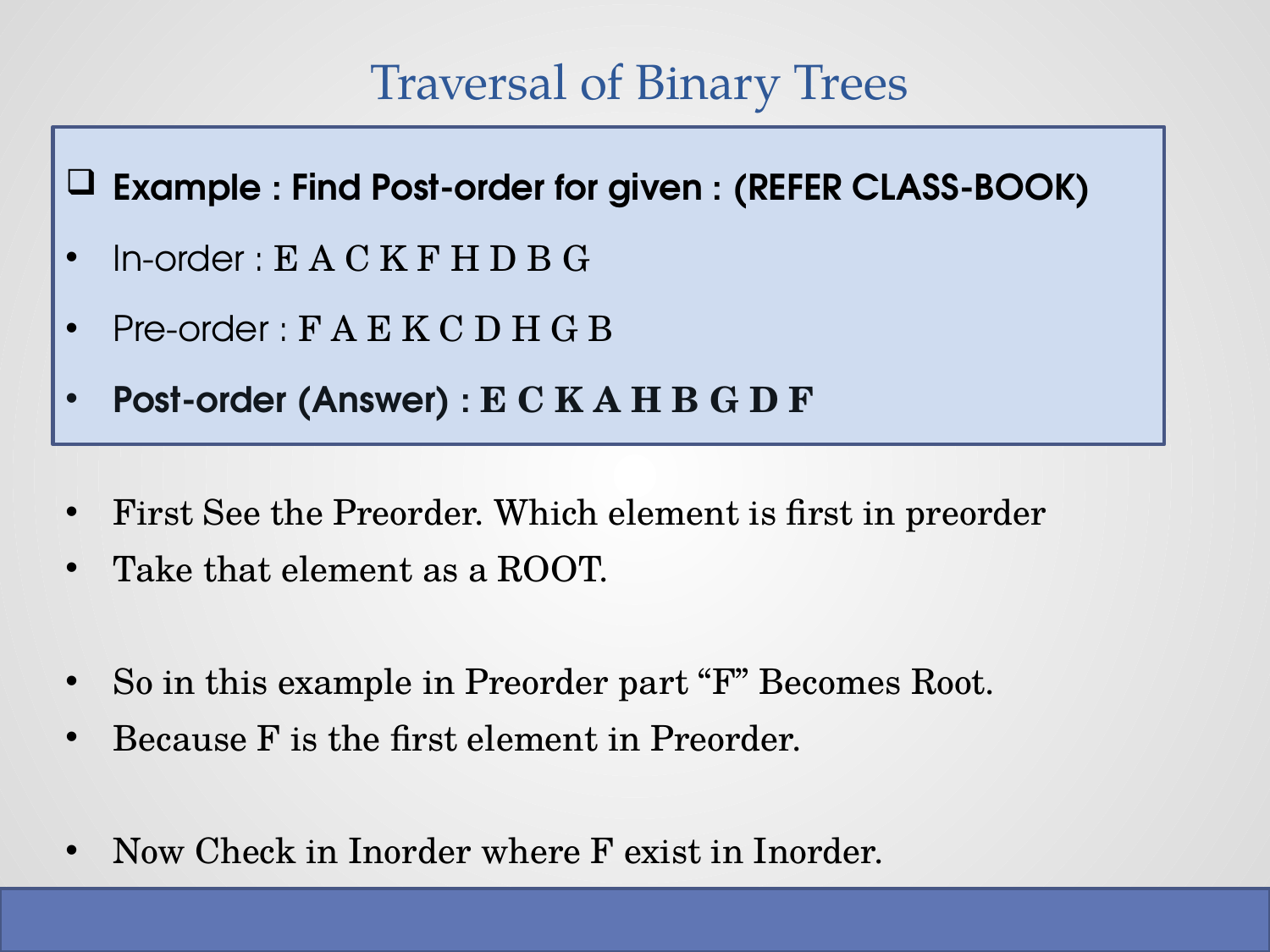

# Traversal of Binary Trees

Example : Find Post-order for given : (REFER CLASS-BOOK)
In-order : E A C K F H D B G
Pre-order : F A E K C D H G B
Post-order (Answer) : E C K A H B G D F

First See the Preorder. Which element is first in preorder
Take that element as a ROOT.

So in this example in Preorder part “F” Becomes Root.
Because F is the first element in Preorder.

Now Check in Inorder where F exist in Inorder.